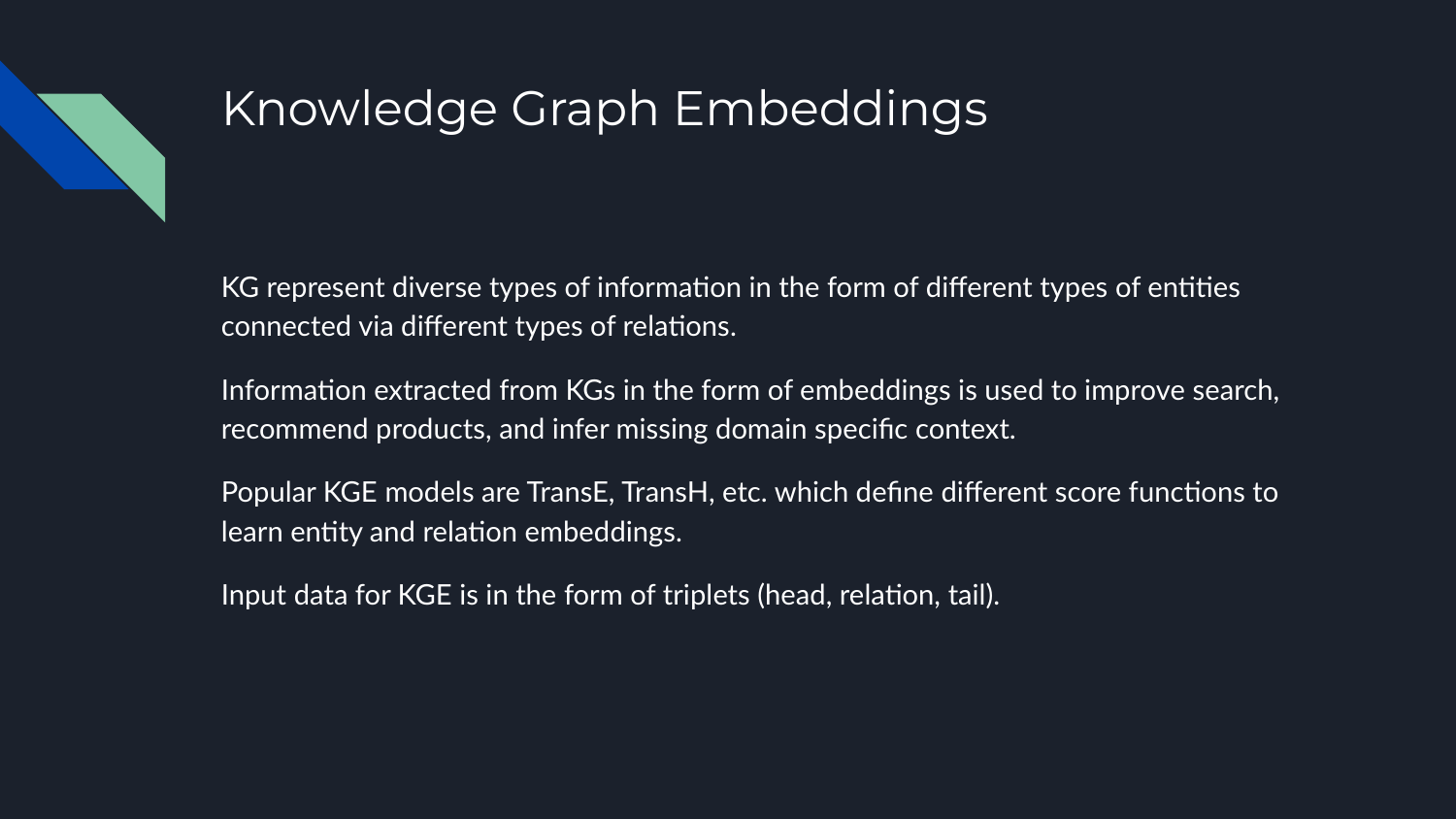

# Knowledge Graph Embeddings
KG represent diverse types of information in the form of different types of entities connected via different types of relations.
Information extracted from KGs in the form of embeddings is used to improve search, recommend products, and infer missing domain specific context.
Popular KGE models are TransE, TransH, etc. which define different score functions to learn entity and relation embeddings.
Input data for KGE is in the form of triplets (head, relation, tail).